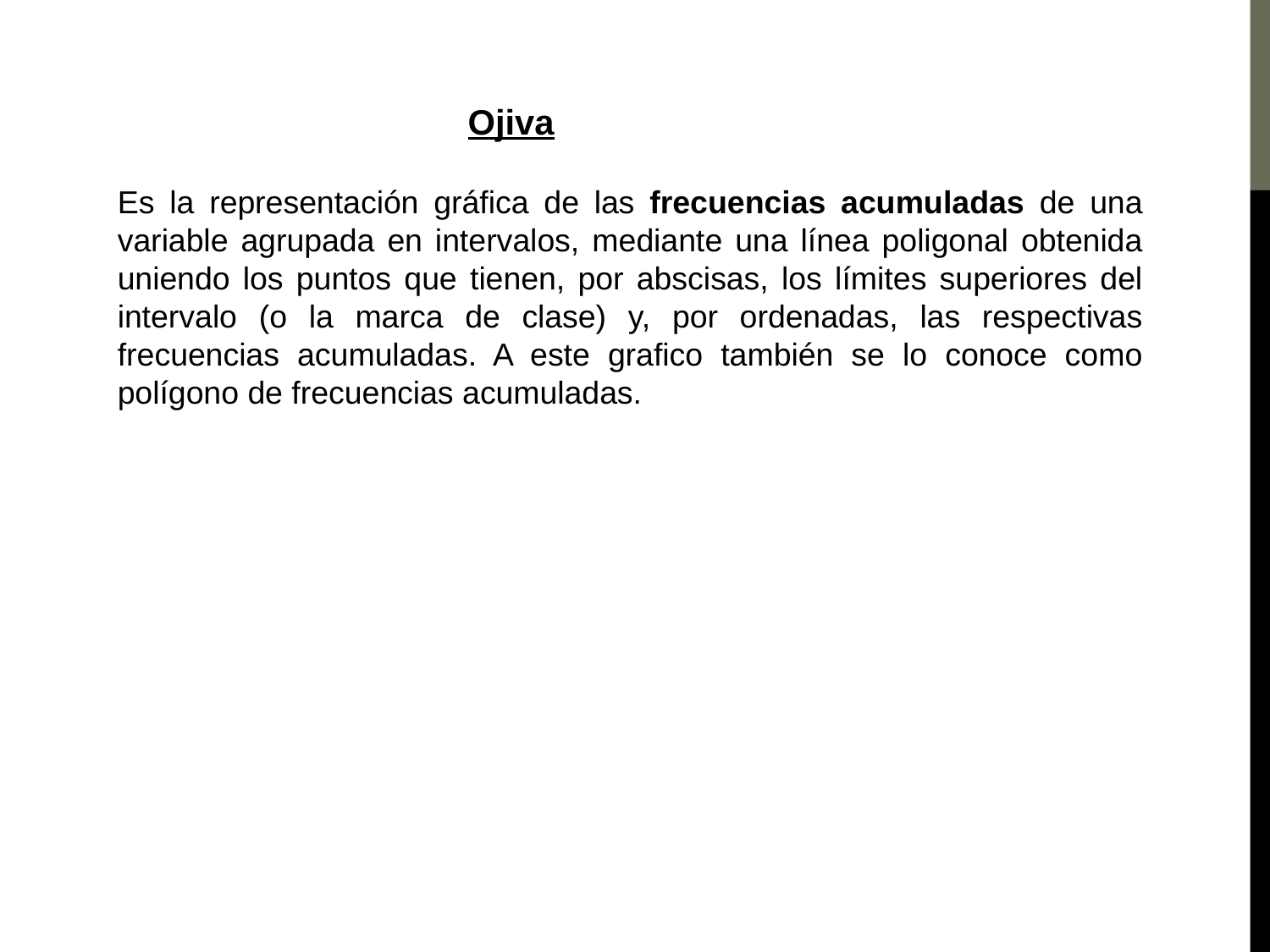

Ojiva
Es la representación gráfica de las frecuencias acumuladas de una variable agrupada en intervalos, mediante una línea poligonal obtenida uniendo los puntos que tienen, por abscisas, los límites superiores del intervalo (o la marca de clase) y, por ordenadas, las respectivas frecuencias acumuladas. A este grafico también se lo conoce como polígono de frecuencias acumuladas.